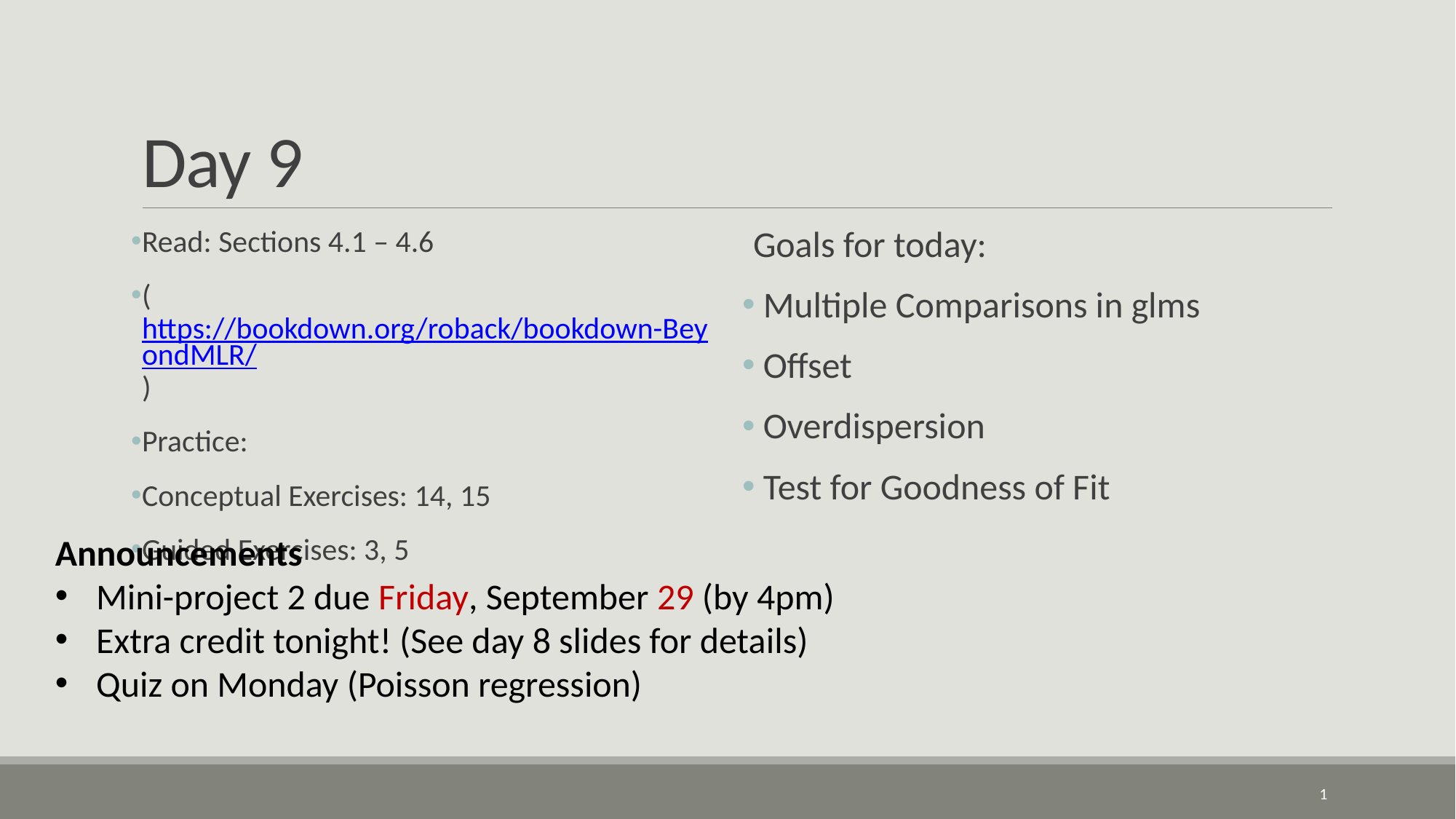

# Day 9
Read: Sections 4.1 – 4.6​
(https://bookdown.org/roback/bookdown-BeyondMLR/) ​
Practice:​
Conceptual Exercises: 14, 15​
Guided Exercises: 3, 5
Goals for today:
 Multiple Comparisons in glms
 Offset
 Overdispersion
 Test for Goodness of Fit

Announcements
Mini-project 2 due Friday, September 29 (by 4pm)
Extra credit tonight! (See day 8 slides for details)
Quiz on Monday (Poisson regression)
1